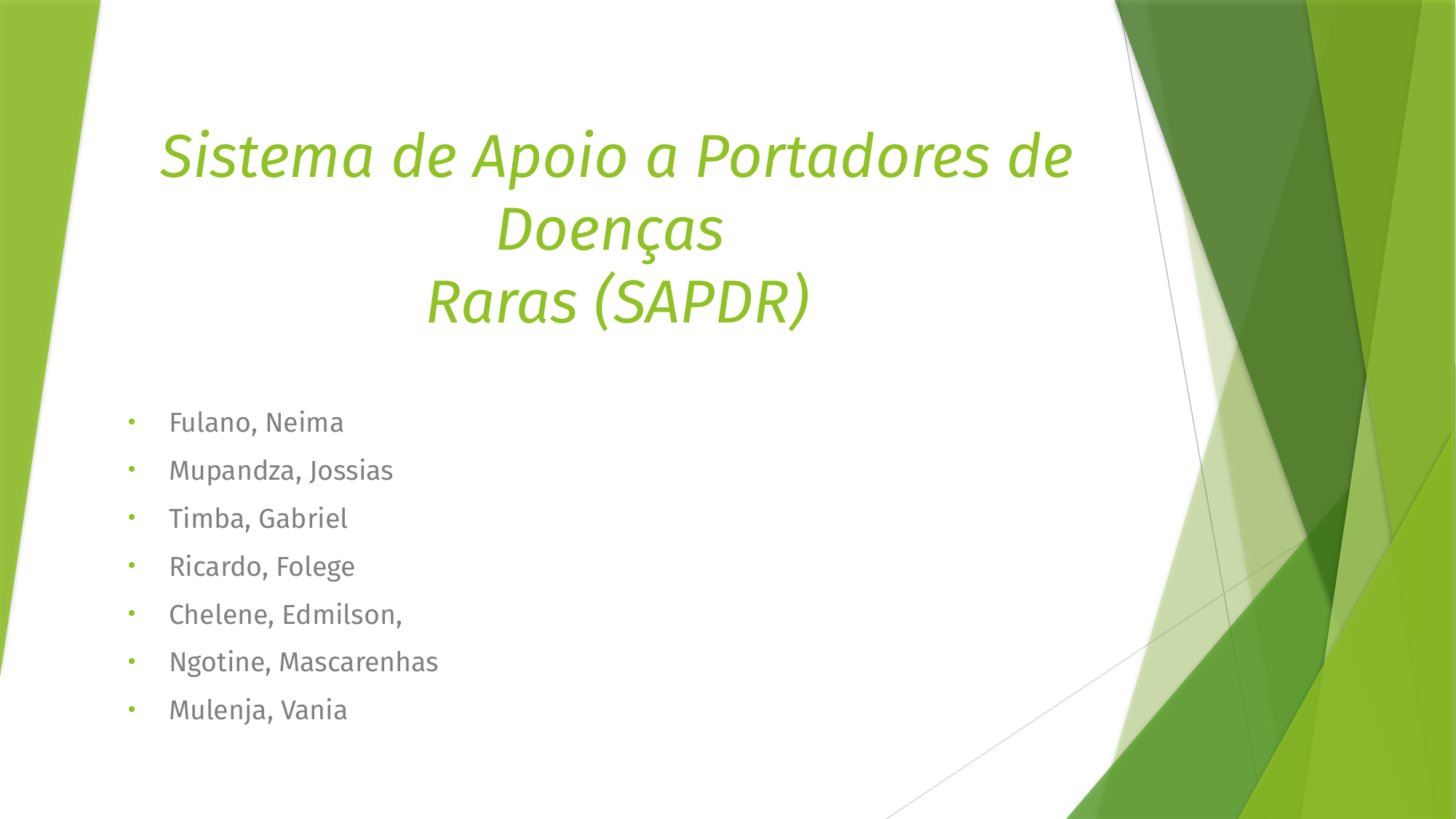

# Sistema de Apoio a Portadores de Doenças Raras (SAPDR)
Fulano, Neima
Mupandza, Jossias
Timba, Gabriel
Ricardo, Folege
Chelene, Edmilson,
Ngotine, Mascarenhas
Mulenja, Vania